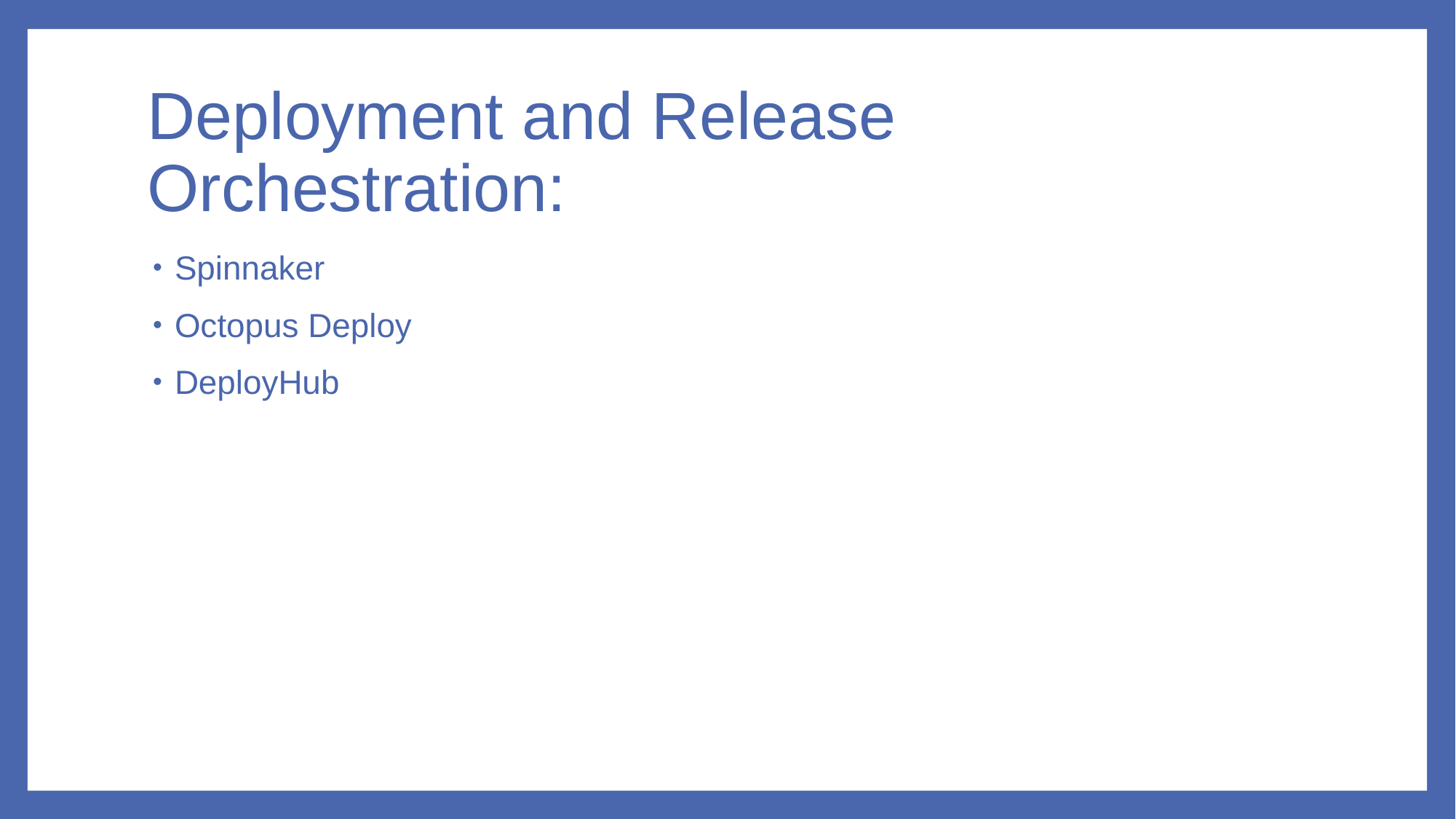

# Deployment and Release Orchestration:
Spinnaker
Octopus Deploy
DeployHub